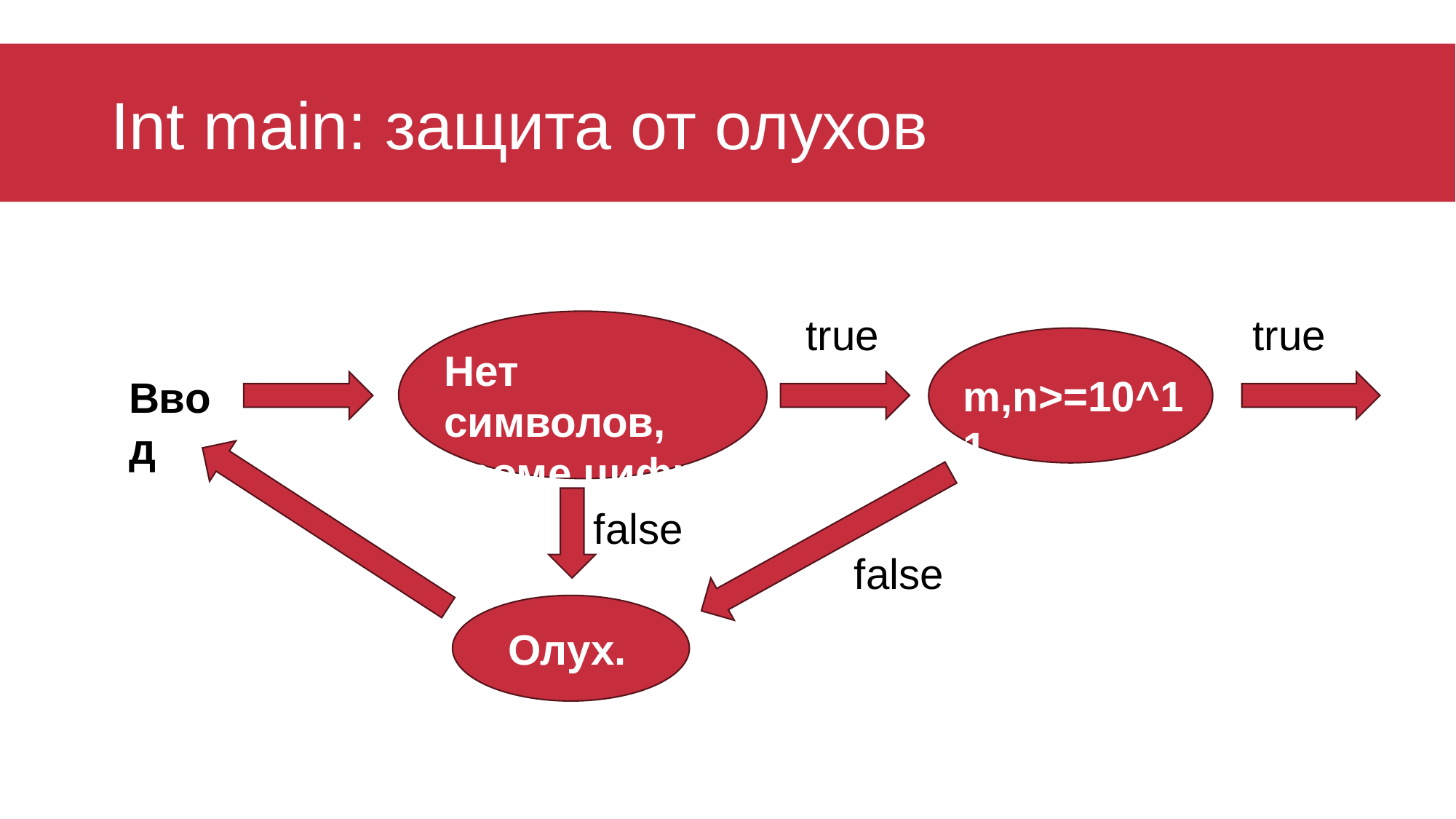

# Int main: защита от олухов
true
true

Нет символов, кроме цифр
m,n>=10^11
Ввод

false

false

Олух.